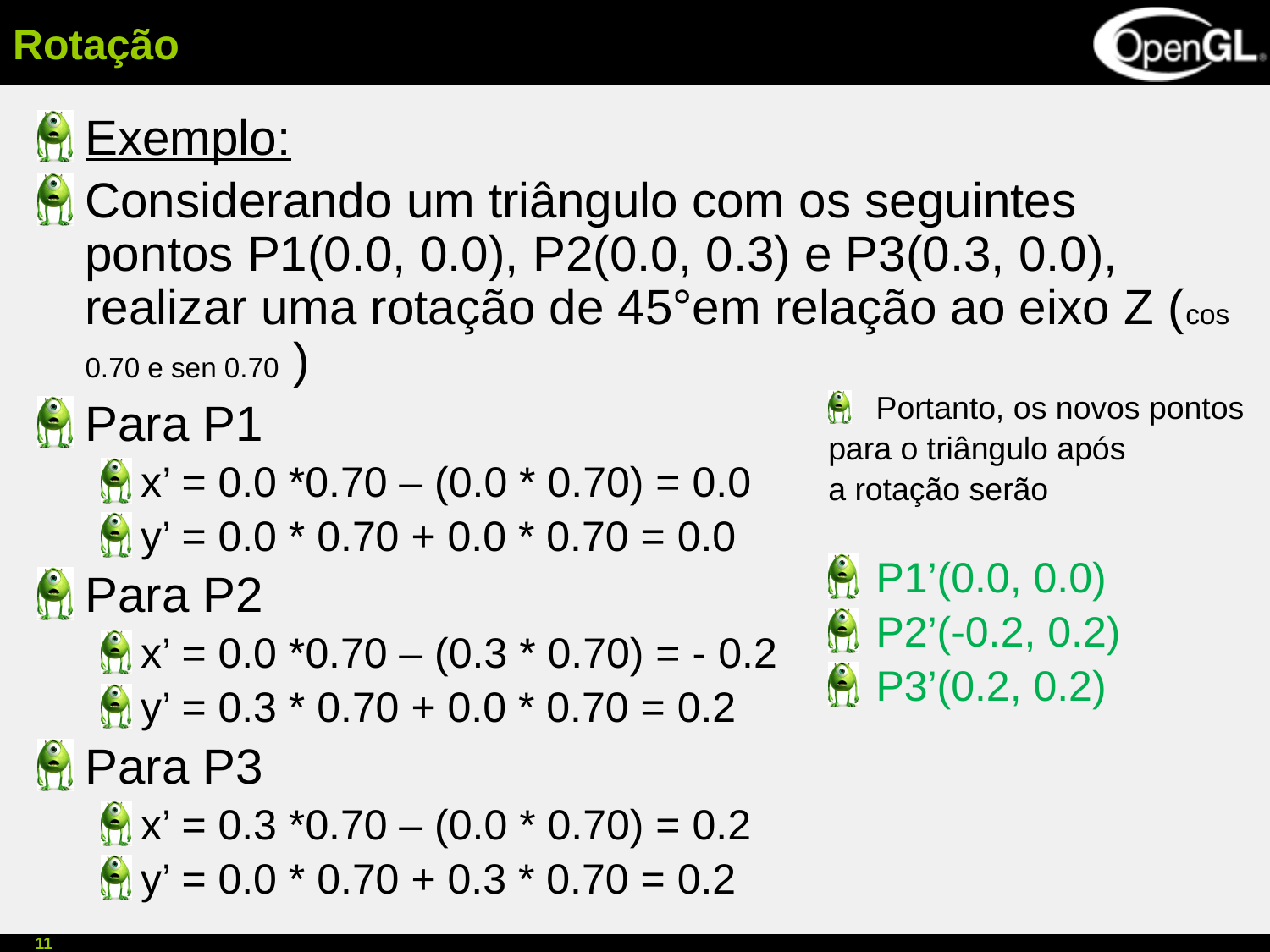

# Rotação
Exemplo:
Considerando um triângulo com os seguintes pontos P1(0.0, 0.0), P2(0.0, 0.3) e P3(0.3, 0.0), realizar uma rotação de 45°em relação ao eixo Z (cos 0.70 e sen 0.70 )
Para P1
x’ = 0.0 *0.70 – (0.0 * 0.70) = 0.0
y’ = 0.0 * 0.70 + 0.0 * 0.70 = 0.0
Para P2
x’ = 0.0 *0.70 – (0.3 * 0.70) = - 0.2
y’ = 0.3 * 0.70 + 0.0 * 0.70 = 0.2
Para P3
x’ = 0.3 *0.70 – (0.0 * 0.70) = 0.2
y’ = 0.0 * 0.70 + 0.3 * 0.70 = 0.2
Portanto, os novos pontos
para o triângulo após
a rotação serão

P1’(0.0, 0.0)
P2’(-0.2, 0.2)
P3’(0.2, 0.2)
11